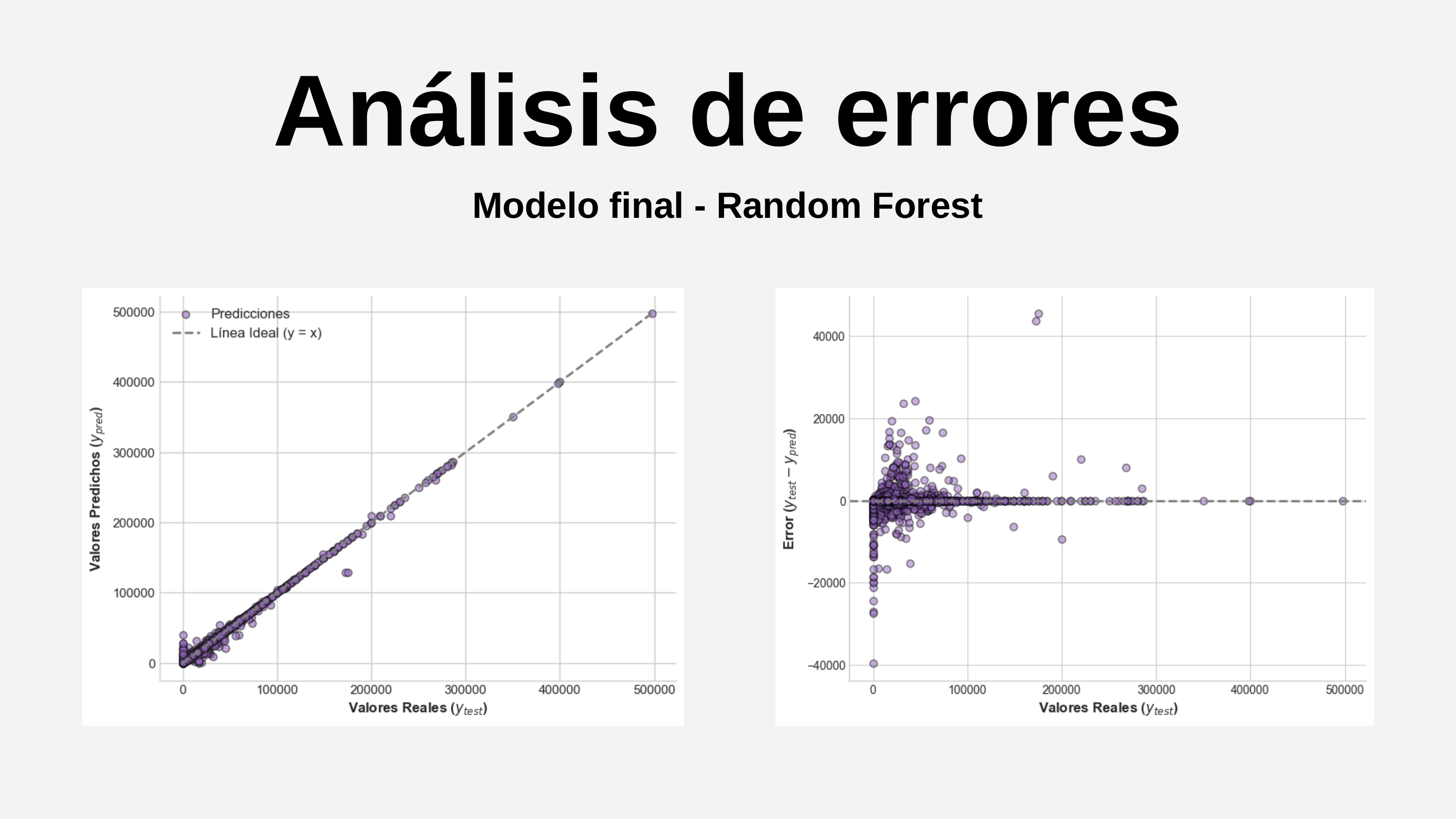

Análisis de errores
Modelo final - Random Forest